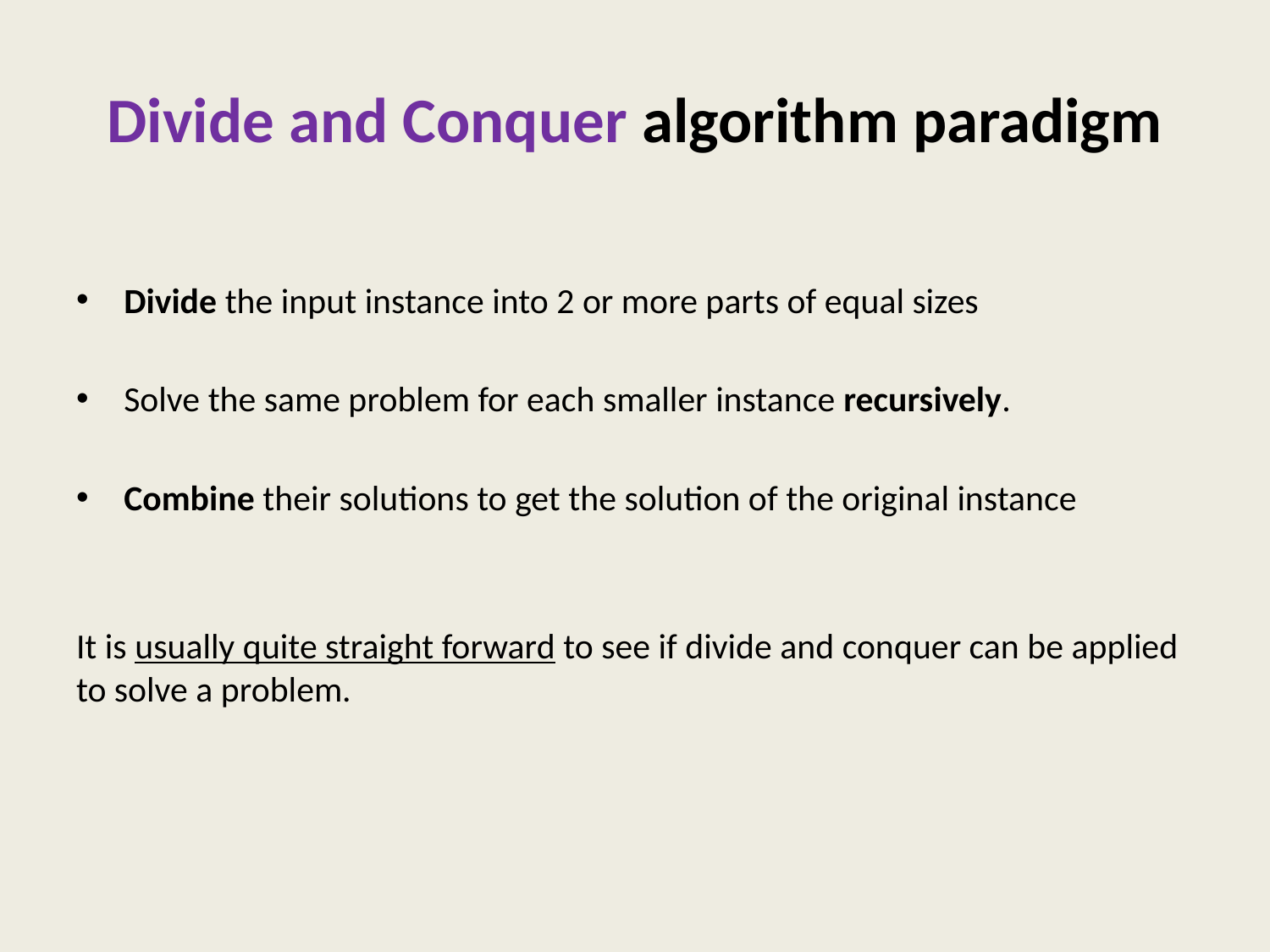

# Divide and Conquer algorithm paradigm

Divide the input instance into 2 or more parts of equal sizes

Solve the same problem for each smaller instance recursively.

Combine their solutions to get the solution of the original instance

It is usually quite straight forward to see if divide and conquer can be applied to solve a problem.